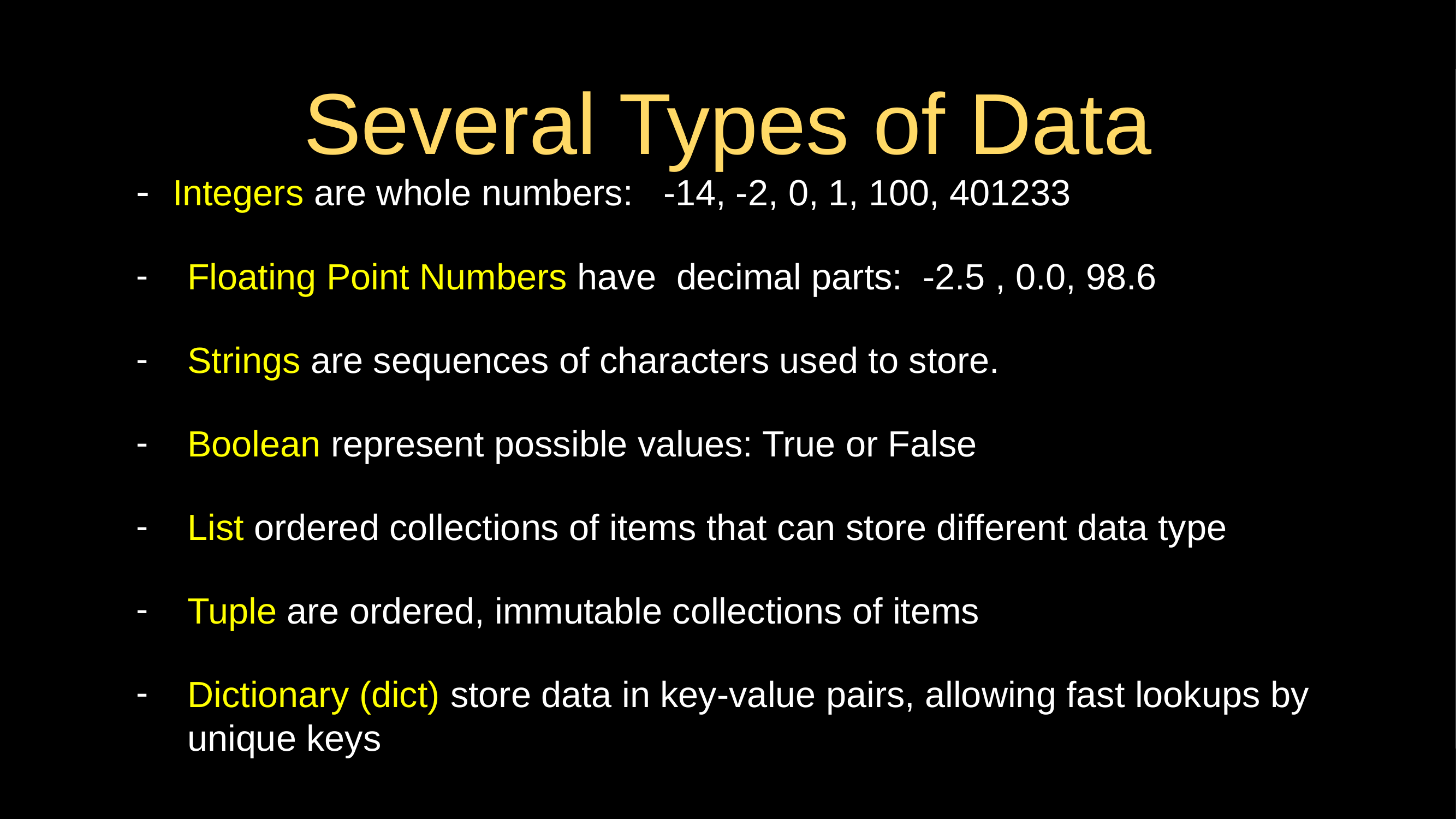

# Several Types of Data
-  Integers are whole numbers:   -14, -2, 0, 1, 100, 401233
Floating Point Numbers have  decimal parts:  -2.5 , 0.0, 98.6
Strings are sequences of characters used to store.
Boolean represent possible values: True or False
List ordered collections of items that can store different data type
Tuple are ordered, immutable collections of items
Dictionary (dict) store data in key-value pairs, allowing fast lookups by unique keys